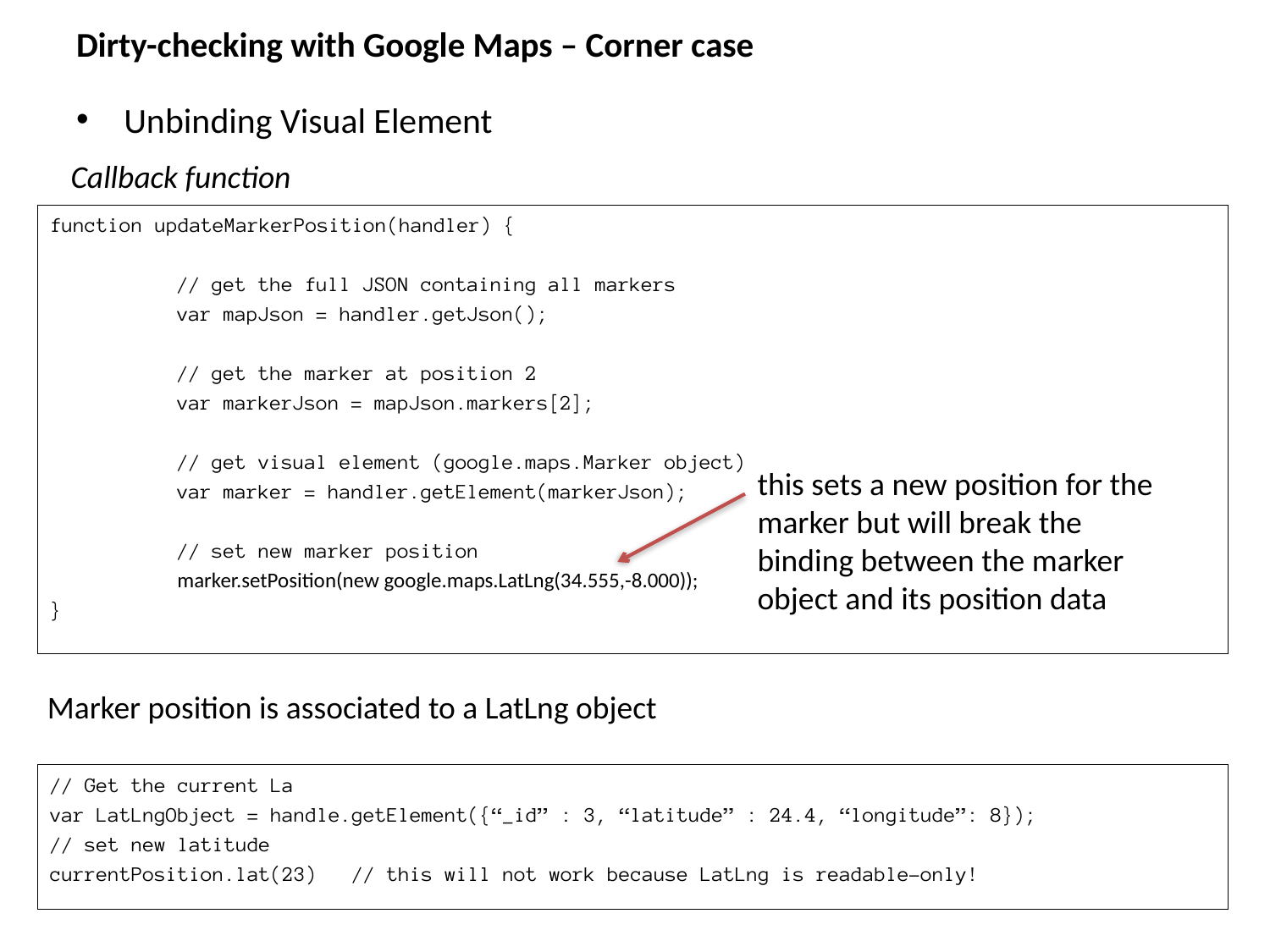

# Dirty-checking with Google Maps – Corner case
Unbinding Visual Element
Callback function
function updateMarkerPosition(handler) {

	// get the full JSON containing all markers
	var mapJson = handler.getJson();

	// get the marker at position 2
	var markerJson = mapJson.markers[2];

	// get visual element (google.maps.Marker object)
	var marker = handler.getElement(markerJson);

	// set new marker position
	marker.setPosition(new google.maps.LatLng(34.555,-8.000));
}
this sets a new position for the marker but will break the binding between the marker object and its position data
Marker position is associated to a LatLng object
// Get the current La
var LatLngObject = handle.getElement({“_id” : 3, “latitude” : 24.4, “longitude”: 8});
// set new latitude
currentPosition.lat(23)   // this will not work because LatLng is readable-only!